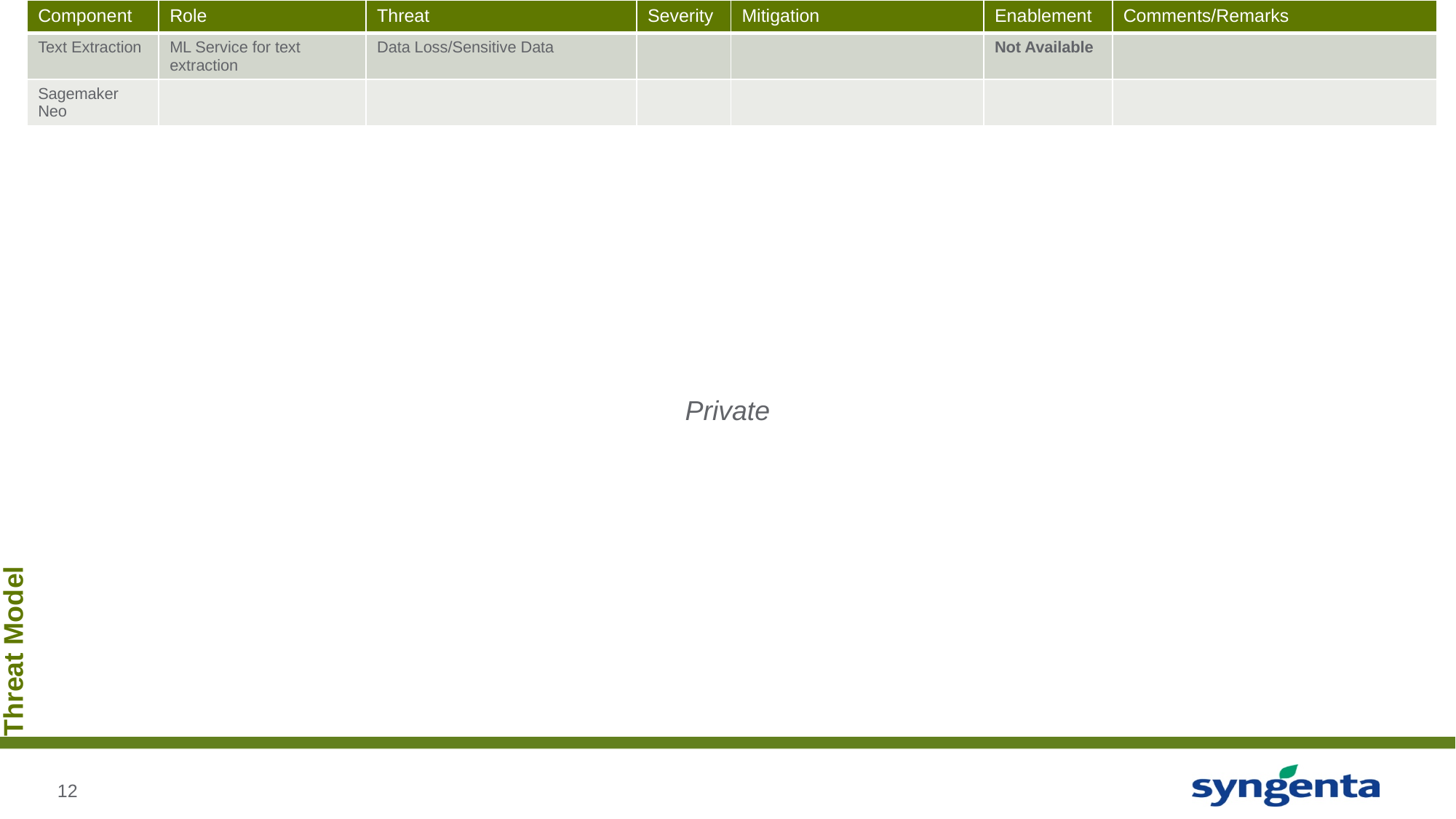

| Component | Role | Threat | Severity | Mitigation | Enablement | Comments/Remarks |
| --- | --- | --- | --- | --- | --- | --- |
| Text Extraction | ML Service for text extraction | Data Loss/Sensitive Data |  |  | Not Available |  |
| Sagemaker Neo |  |  |  |  |  |  |
# Threat Model
Private